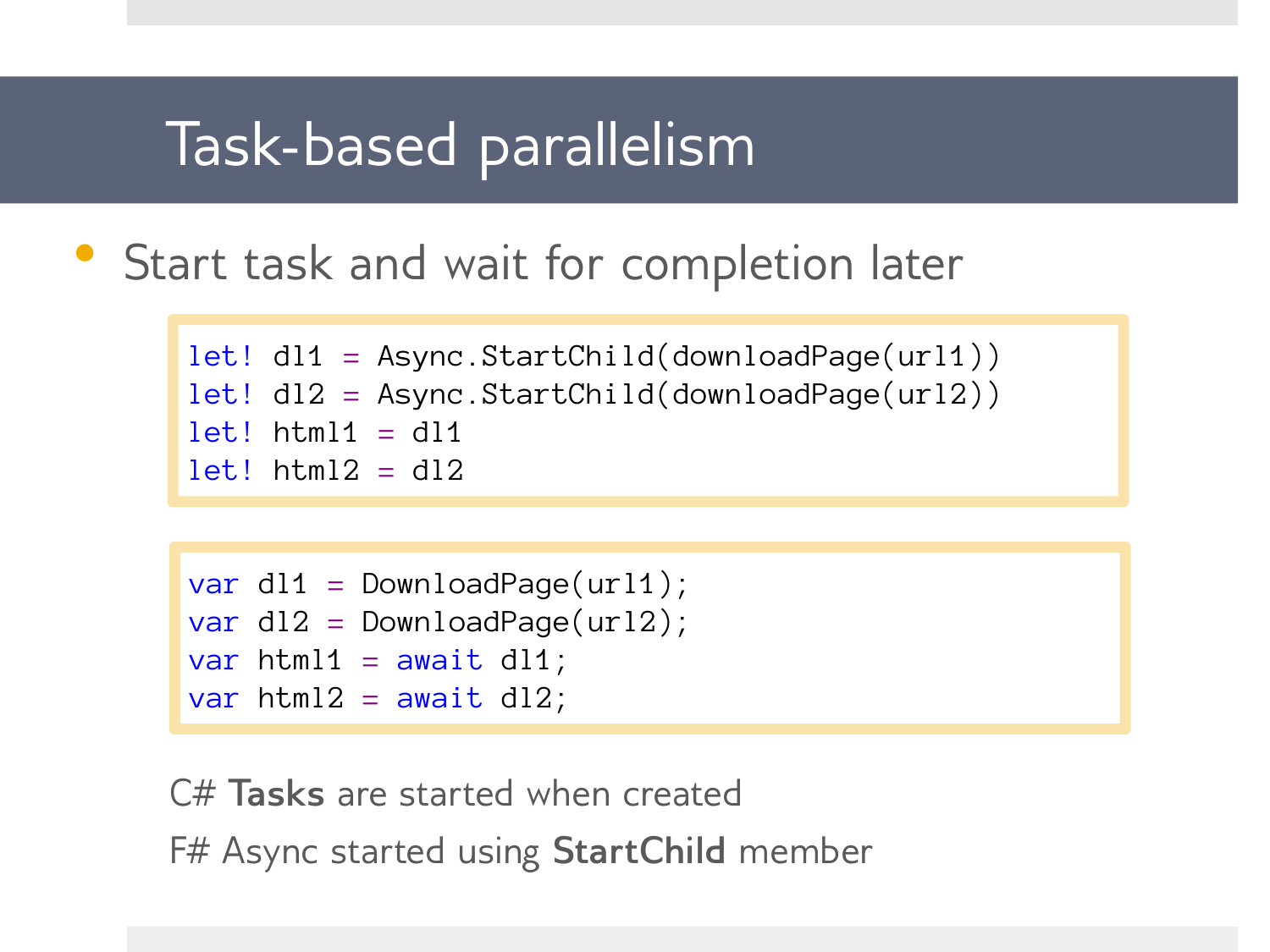

# Task-based parallelism
Start task and wait for completion later

C# Tasks are started when created
F# Async started using StartChild member

let! dl1 = Async.StartChild(downloadPage(url1))
let! dl2 = Async.StartChild(downloadPage(url2))
let! html1 = dl1
let! html2 = dl2
var dl1 = DownloadPage(url1);
var dl2 = DownloadPage(url2);
var html1 = await dl1;
var html2 = await dl2;